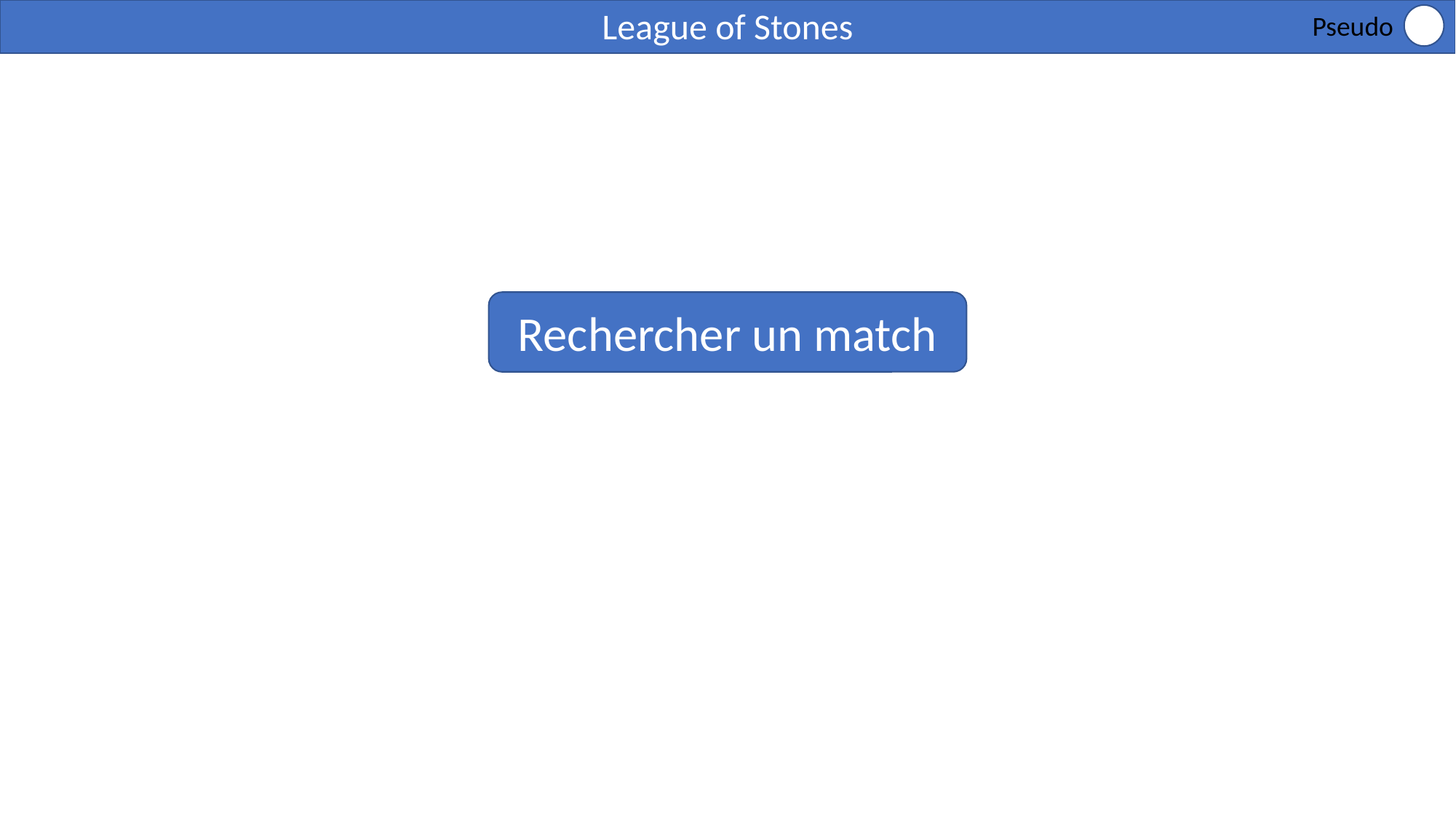

League of Stones
Pseudo

Rechercher un match